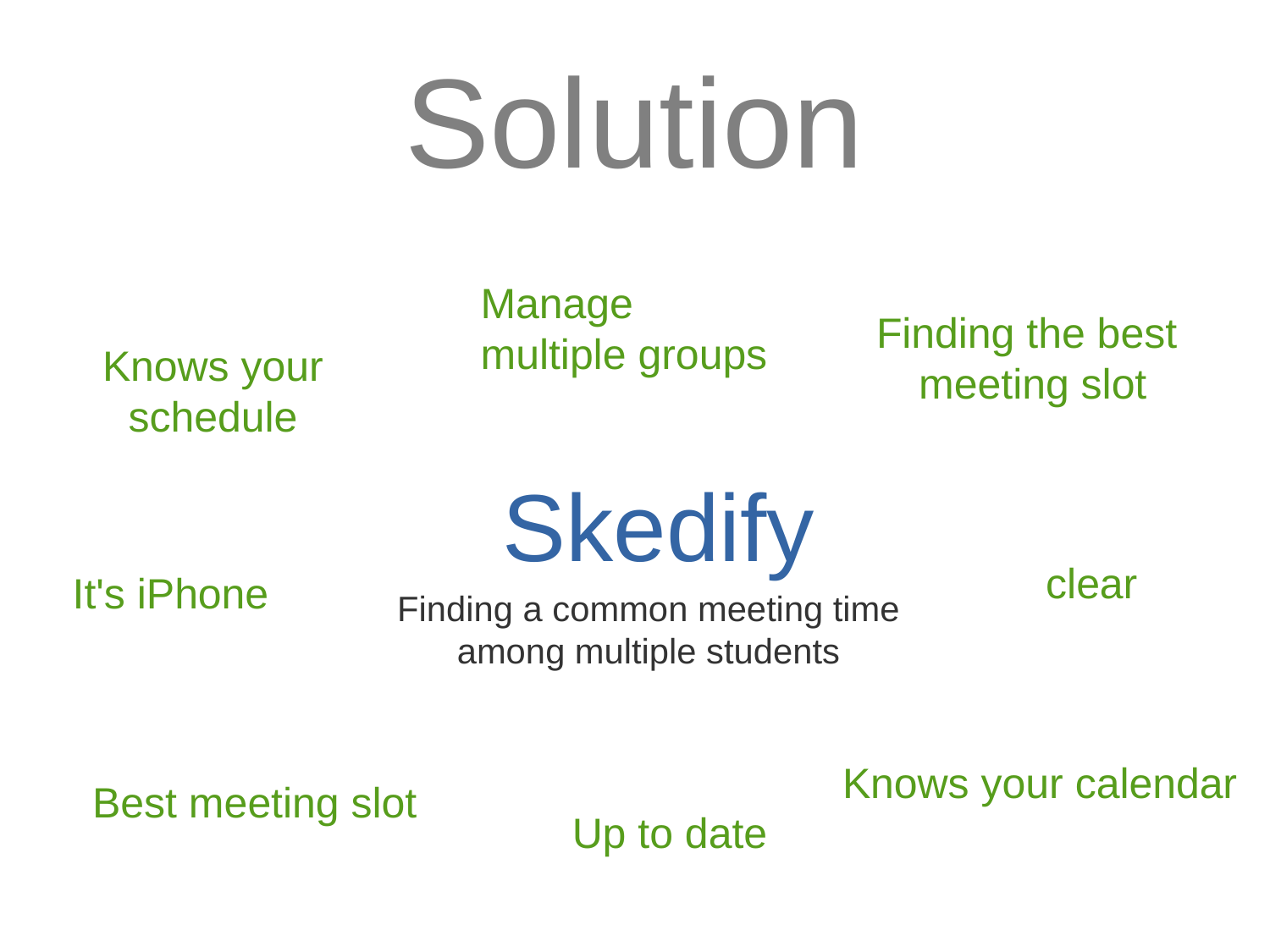

Solution
Manage
multiple groups
Finding the best
 meeting slot
Knows your
schedule
Skedify
clear
It's iPhone
Finding a common meeting time
among multiple students
Knows your calendar
Best meeting slot
Up to date